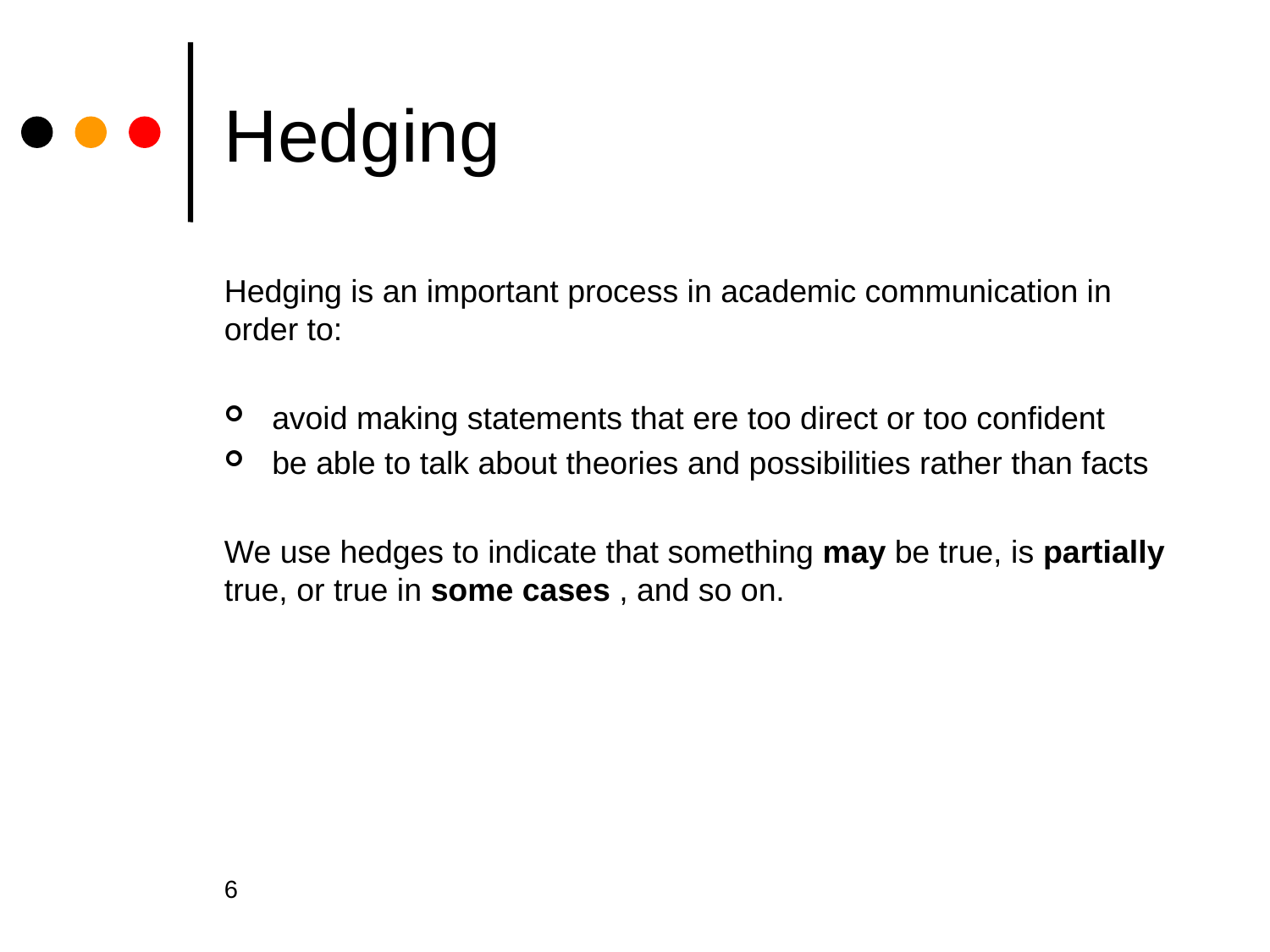

# Hedging
Hedging is an important process in academic communication in order to:

avoid making statements that ere too direct or too confident
be able to talk about theories and possibilities rather than facts

We use hedges to indicate that something may be true, is partially true, or true in some cases , and so on.
6